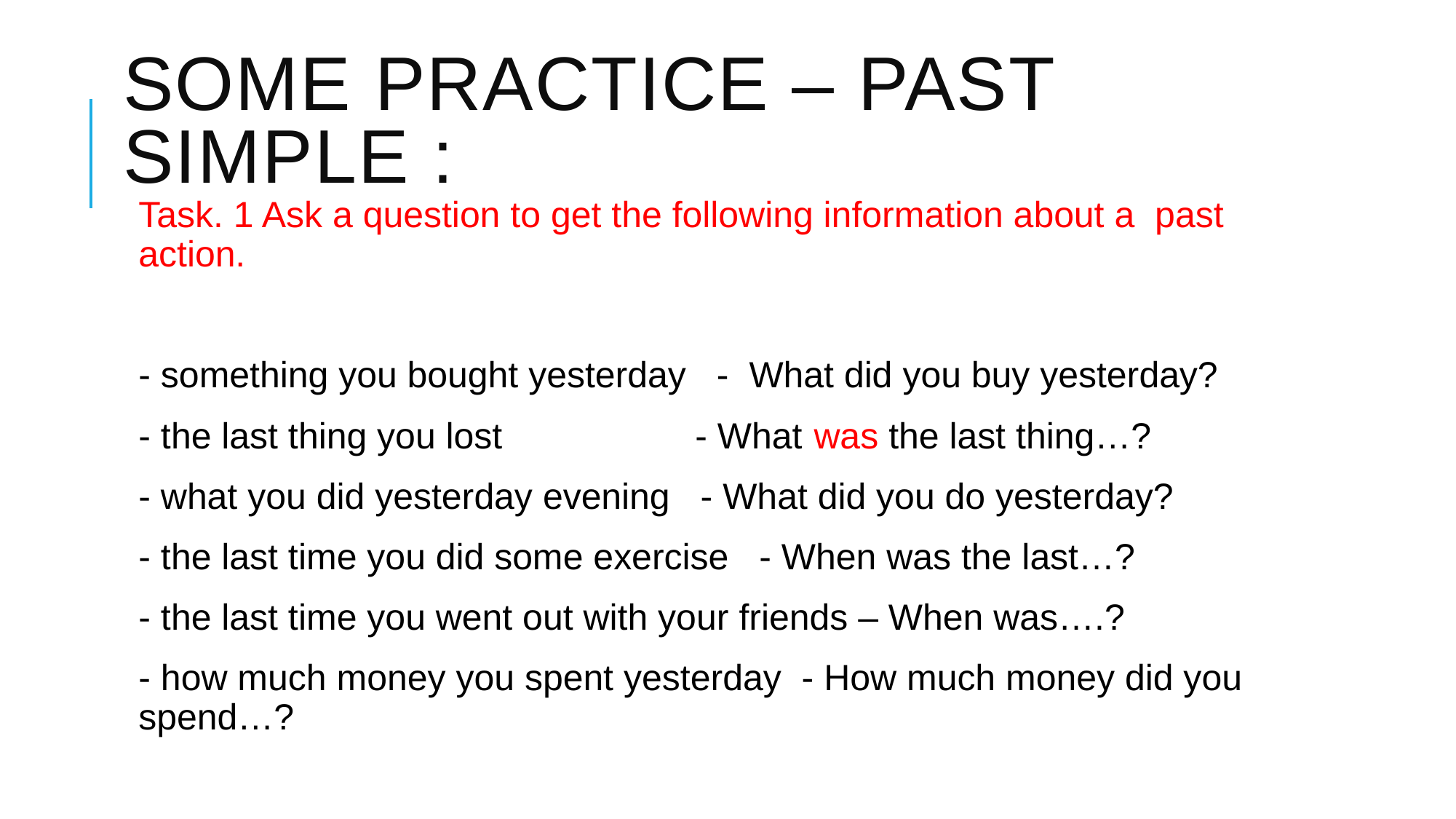

# SOME PRACTICE – PAST SIMPLE :
Task. 1 Ask a question to get the following information about a  past action.

- something you bought yesterday   -  What did you buy yesterday?
- the last thing you lost                   - What was the last thing…?
- what you did yesterday evening   - What did you do yesterday?
- the last time you did some exercise   - When was the last…?
- the last time you went out with your friends – When was….?
- how much money you spent yesterday  - How much money did you spend…?